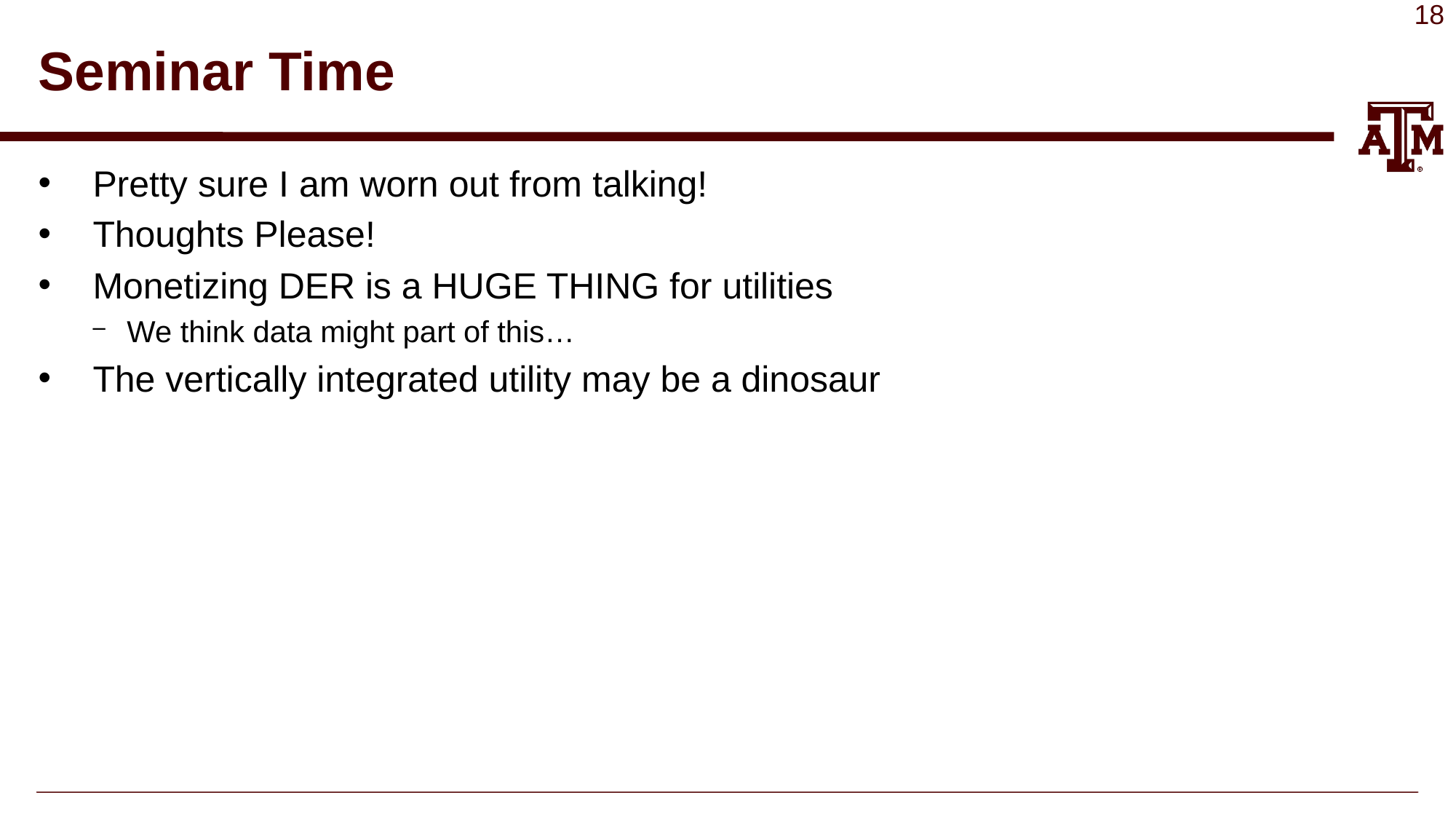

# Seminar Time
Pretty sure I am worn out from talking!
Thoughts Please!
Monetizing DER is a HUGE THING for utilities
We think data might part of this…
The vertically integrated utility may be a dinosaur